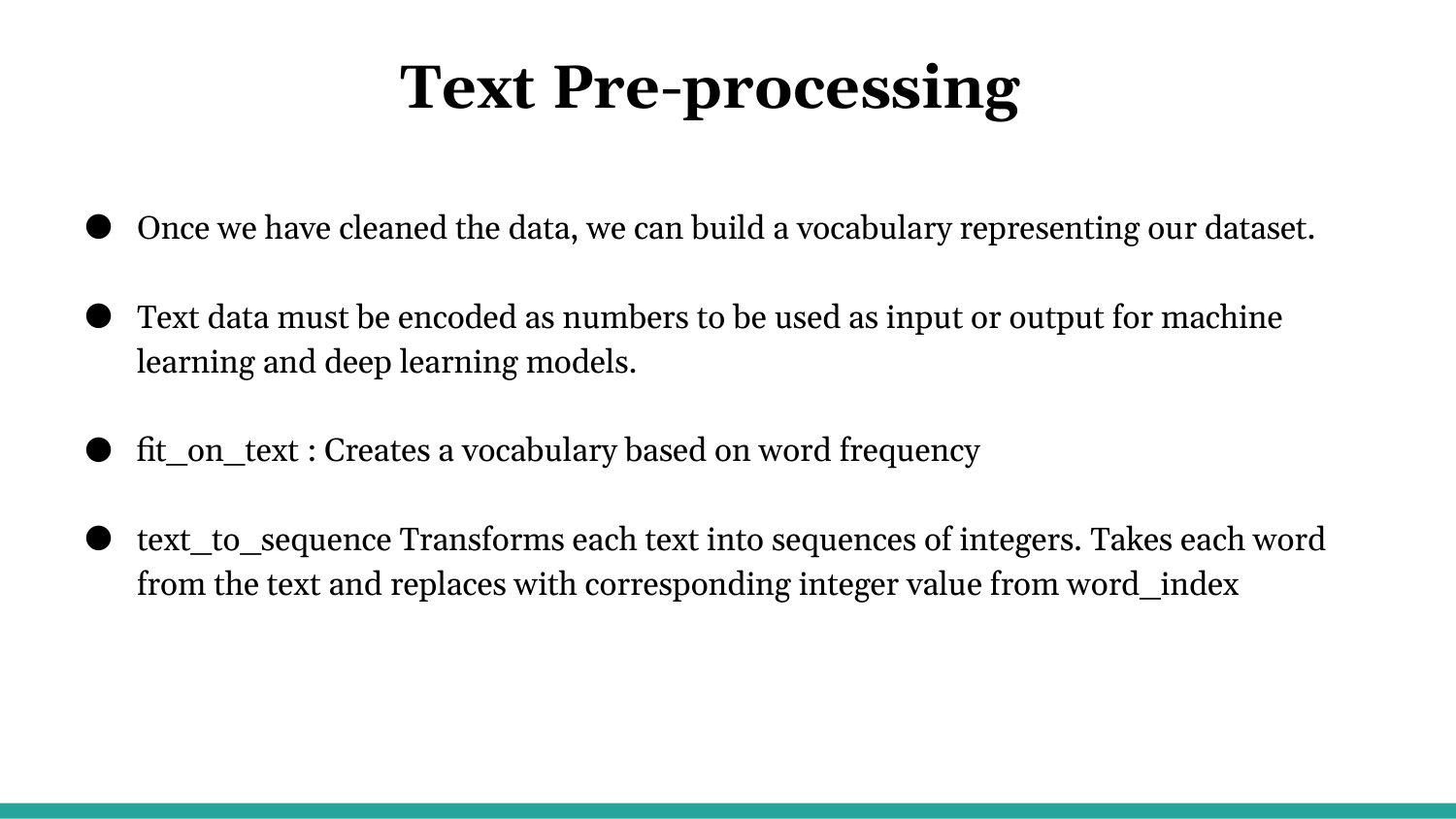

# Text Pre-processing
Once we have cleaned the data, we can build a vocabulary representing our dataset.

Text data must be encoded as numbers to be used as input or output for machine learning and deep learning models.

fit_on_text : Creates a vocabulary based on word frequency

text_to_sequence Transforms each text into sequences of integers. Takes each word from the text and replaces with corresponding integer value from word_index